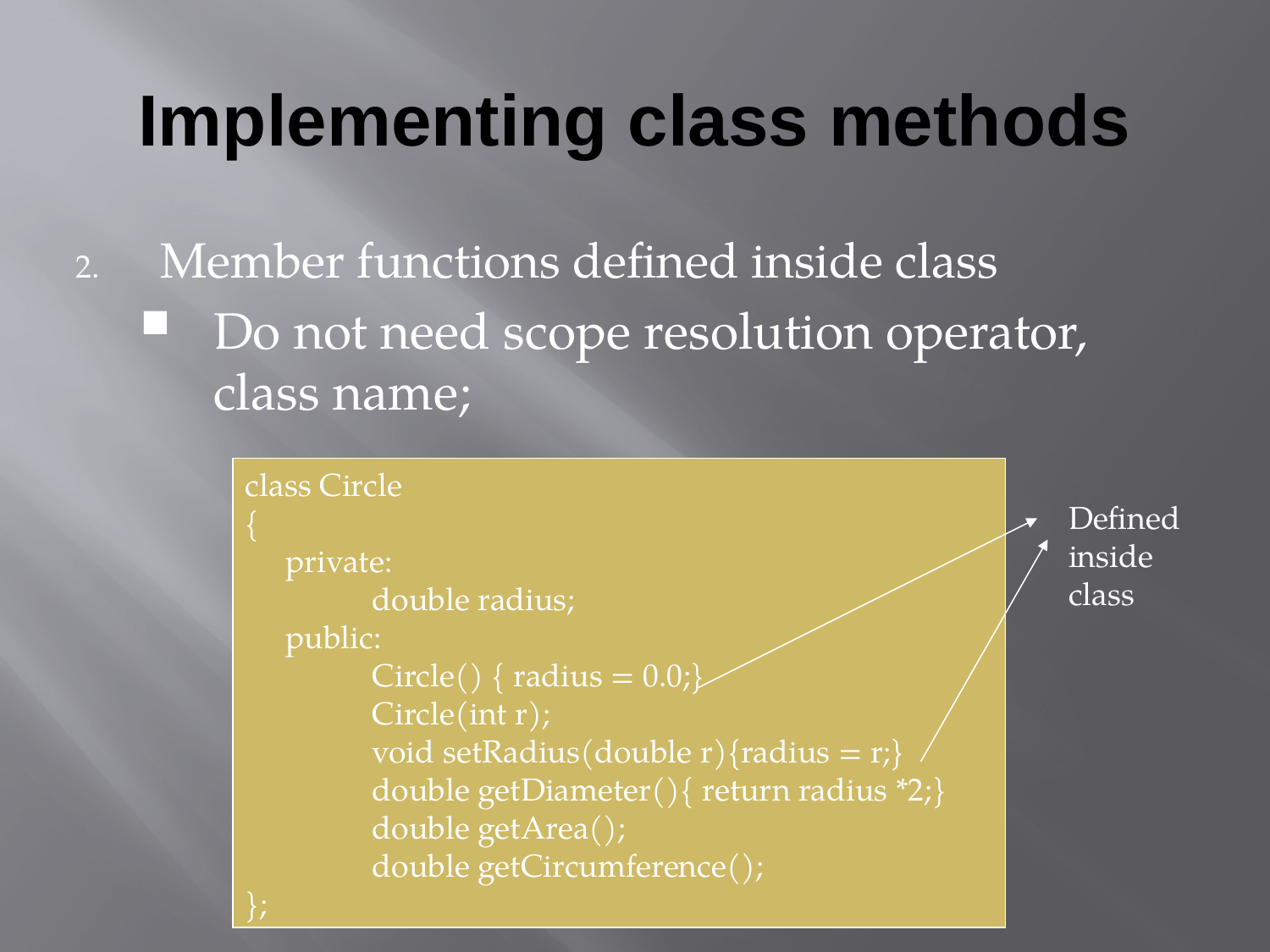

# Implementing class methods
Member functions defined inside class
Do not need scope resolution operator, class name;

class Circle
{
     private:
	double radius;
     public:
	Circle() { radius = 0.0;}
	Circle(int r);
	void setRadius(double r){radius = r;}
	double getDiameter(){ return radius *2;}
	double getArea();
	double getCircumference();
};
Defined inside class